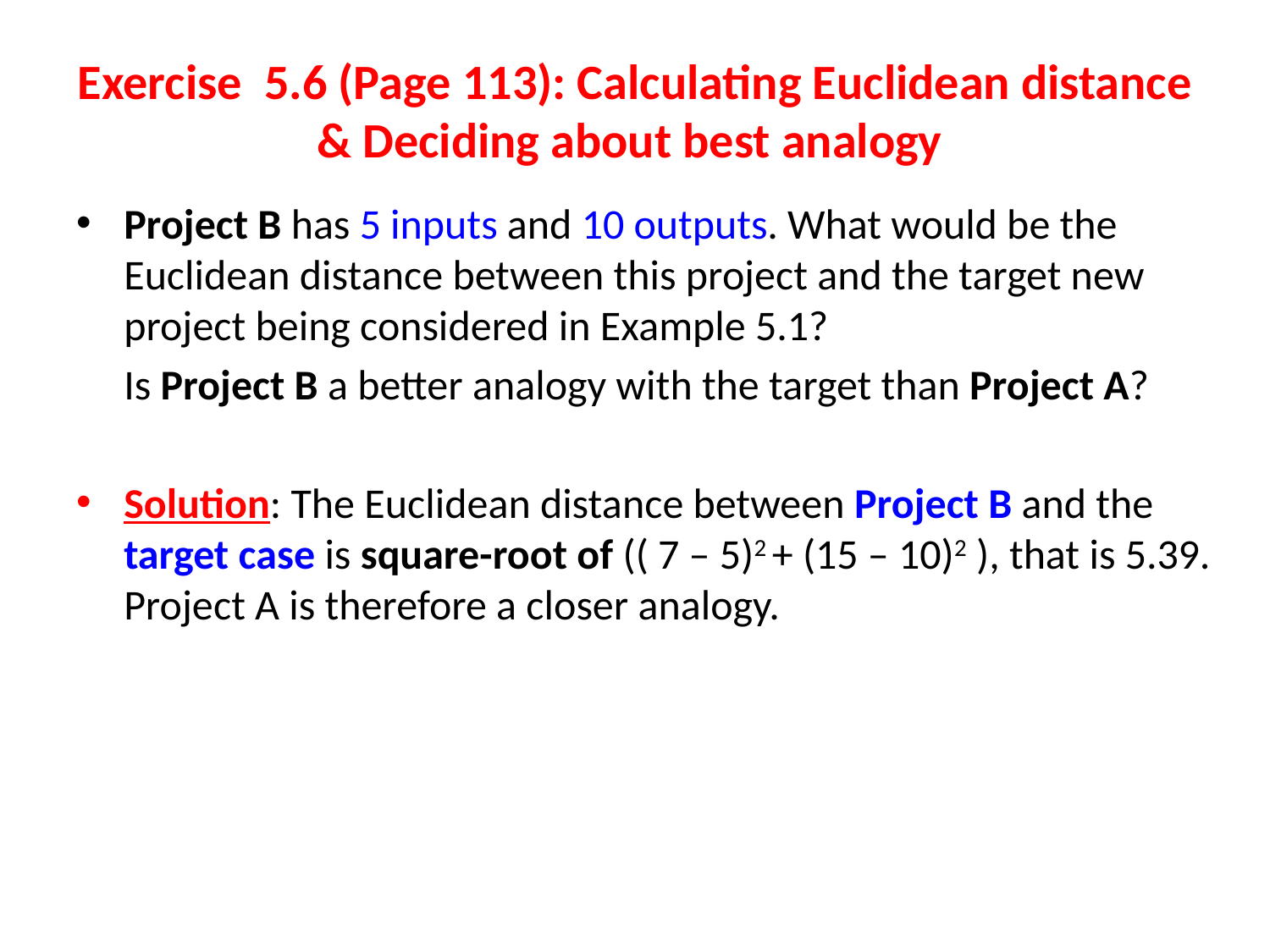

# Exercise  5.6 (Page 113): Calculating Euclidean distance & Deciding about best analogy
Project B has 5 inputs and 10 outputs. What would be the Euclidean distance between this project and the target new project being considered in Example 5.1?
	Is Project B a better analogy with the target than Project A?

Solution: The Euclidean distance between Project B and the target case is square-root of (( 7 – 5)2 + (15 – 10)2 ), that is 5.39. Project A is therefore a closer analogy.